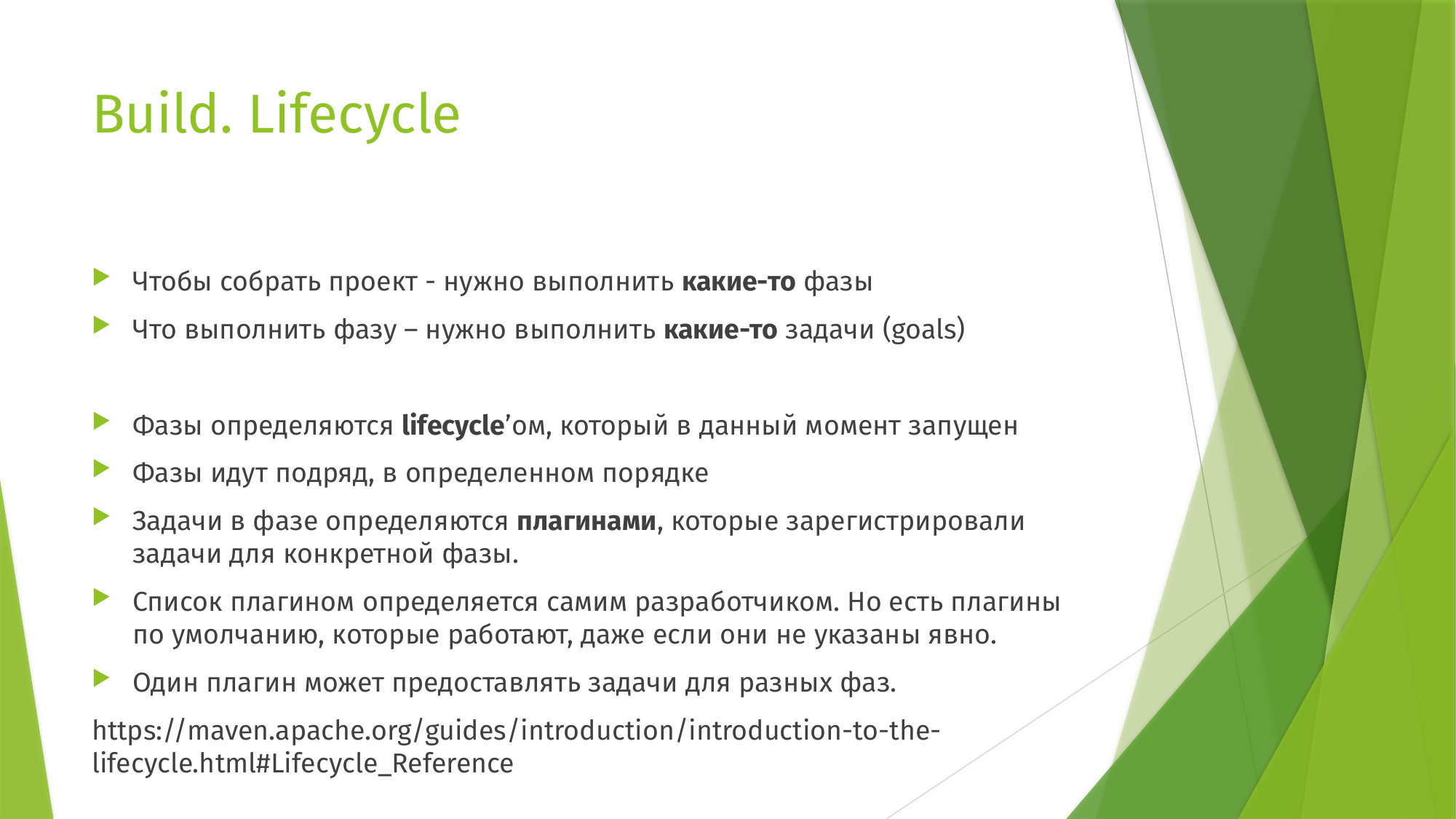

# Build. Lifecycle
Чтобы собрать проект - нужно выполнить какие-то фазы
Что выполнить фазу – нужно выполнить какие-то задачи (goals)

Фазы определяются lifecycle’ом, который в данный момент запущен
Фазы идут подряд, в определенном порядке
Задачи в фазе определяются плагинами, которые зарегистрировали задачи для конкретной фазы.
Список плагином определяется самим разработчиком. Но есть плагины по умолчанию, которые работают, даже если они не указаны явно.
Один плагин может предоставлять задачи для разных фаз.
https://maven.apache.org/guides/introduction/introduction-to-the-lifecycle.html#Lifecycle_Reference